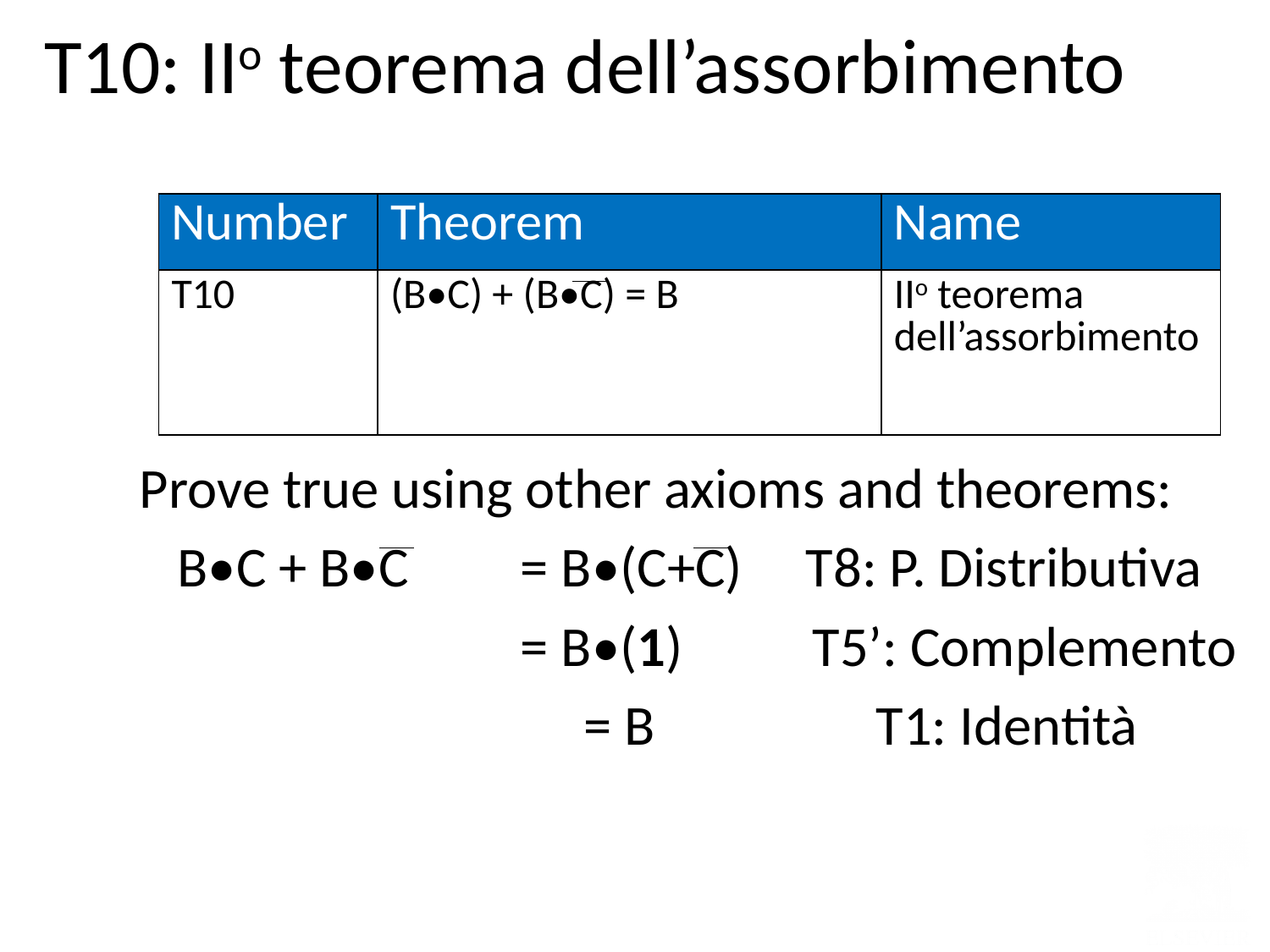

T10: IIo teorema dell’assorbimento
| Number | Theorem | Name |
| --- | --- | --- |
| T10 | (B•C) + (B•C) = B | IIo teorema dell’assorbimento |

Prove true using other axioms and theorems:
   B•C + B•C	= B•(C+C)     T8: P. Distributiva
			= B•(1) 	   T5’: Complemento
			= B		   T1: Identità